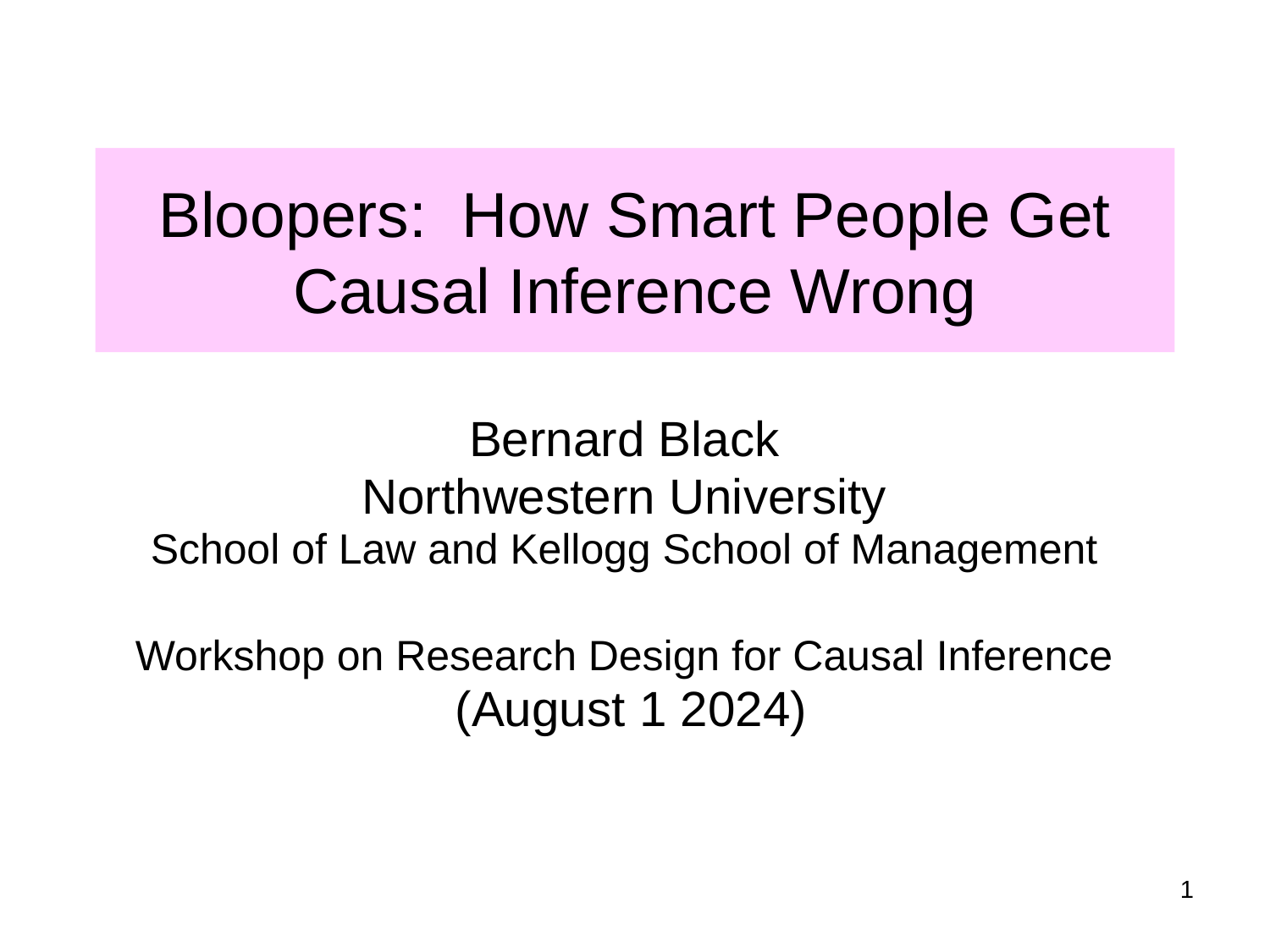

# Bloopers:  How Smart People Get Causal Inference Wrong
Bernard Black
Northwestern University
School of Law and Kellogg School of Management

Workshop on Research Design for Causal Inference
 (August 1 2024)
1